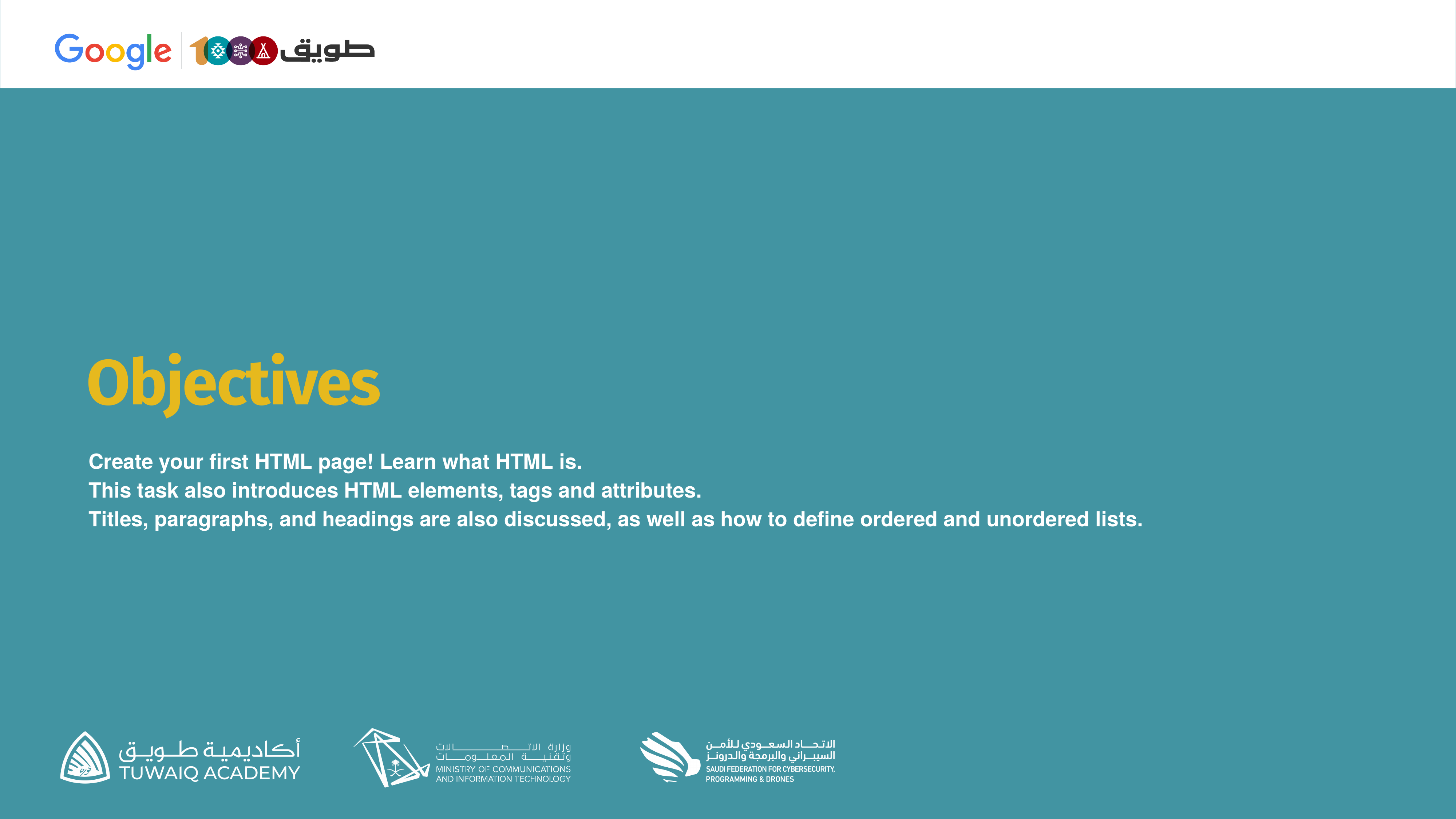

# Objectives
Create your first HTML page! Learn what HTML is.
This task also introduces HTML elements, tags and attributes.
Titles, paragraphs, and headings are also discussed, as well as how to define ordered and unordered lists.